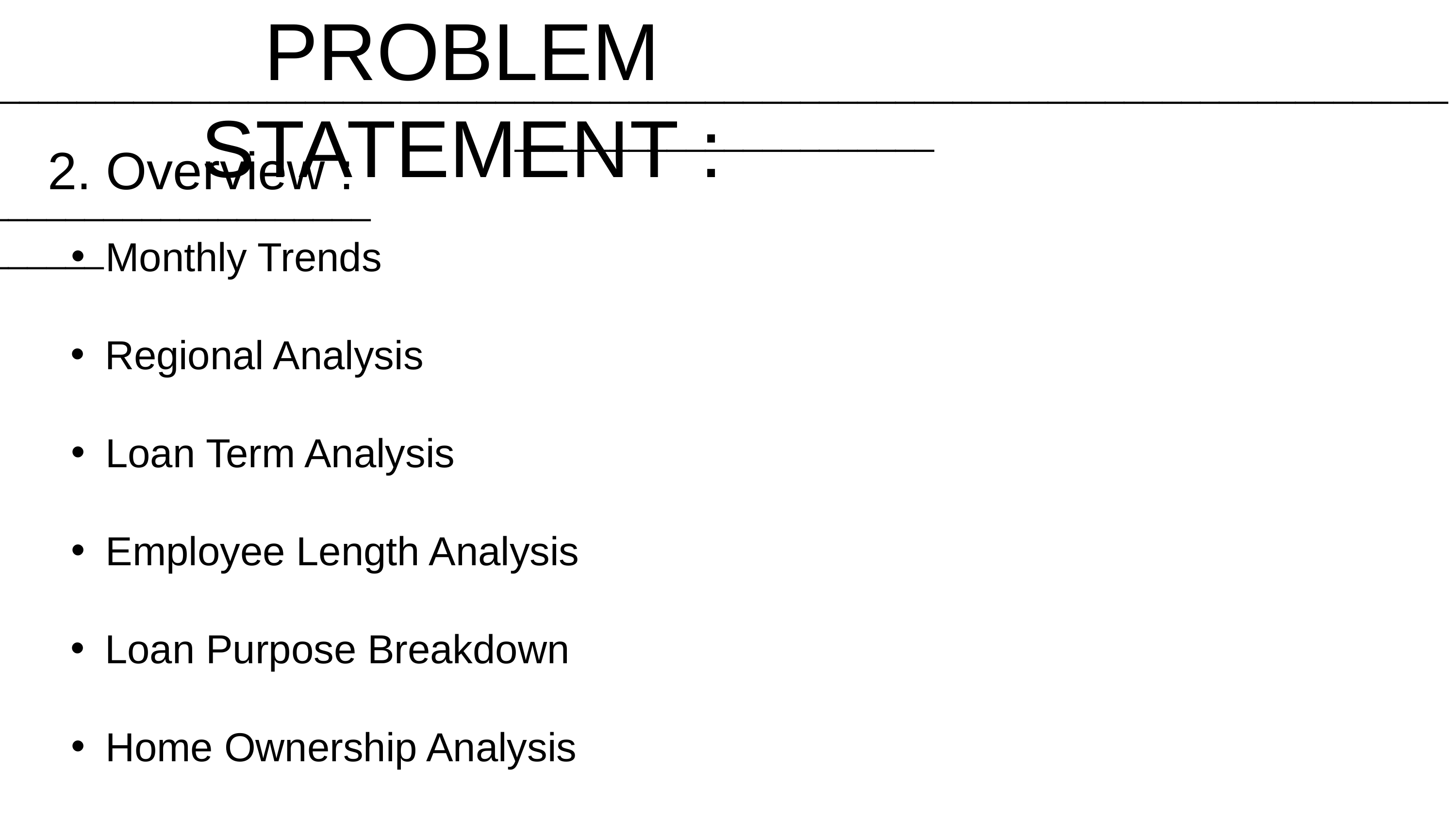

PROBLEM STATEMENT :
__________________________________________________________________________________________________
2. Overview :
__________________________
Monthly Trends
Regional Analysis
Loan Term Analysis
Employee Length Analysis
Loan Purpose Breakdown
Home Ownership Analysis